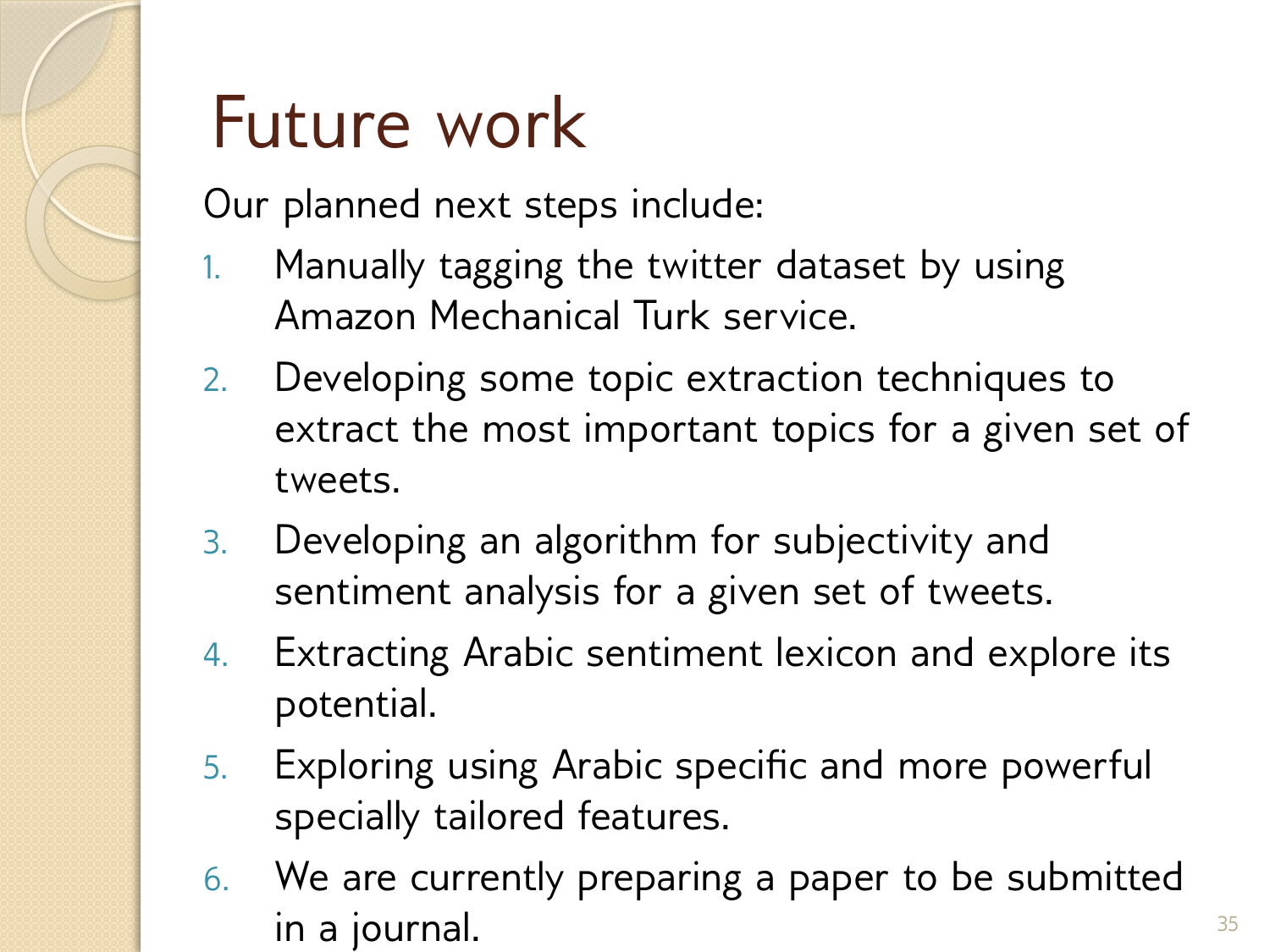

# Future work
Our planned next steps include:
Manually tagging the twitter dataset by using Amazon Mechanical Turk service.
Developing some topic extraction techniques to extract the most important topics for a given set of tweets.
Developing an algorithm for subjectivity and sentiment analysis for a given set of tweets.
Extracting Arabic sentiment lexicon and explore its potential.
Exploring using Arabic specific and more powerful specially tailored features.
We are currently preparing a paper to be submitted in a journal.

35